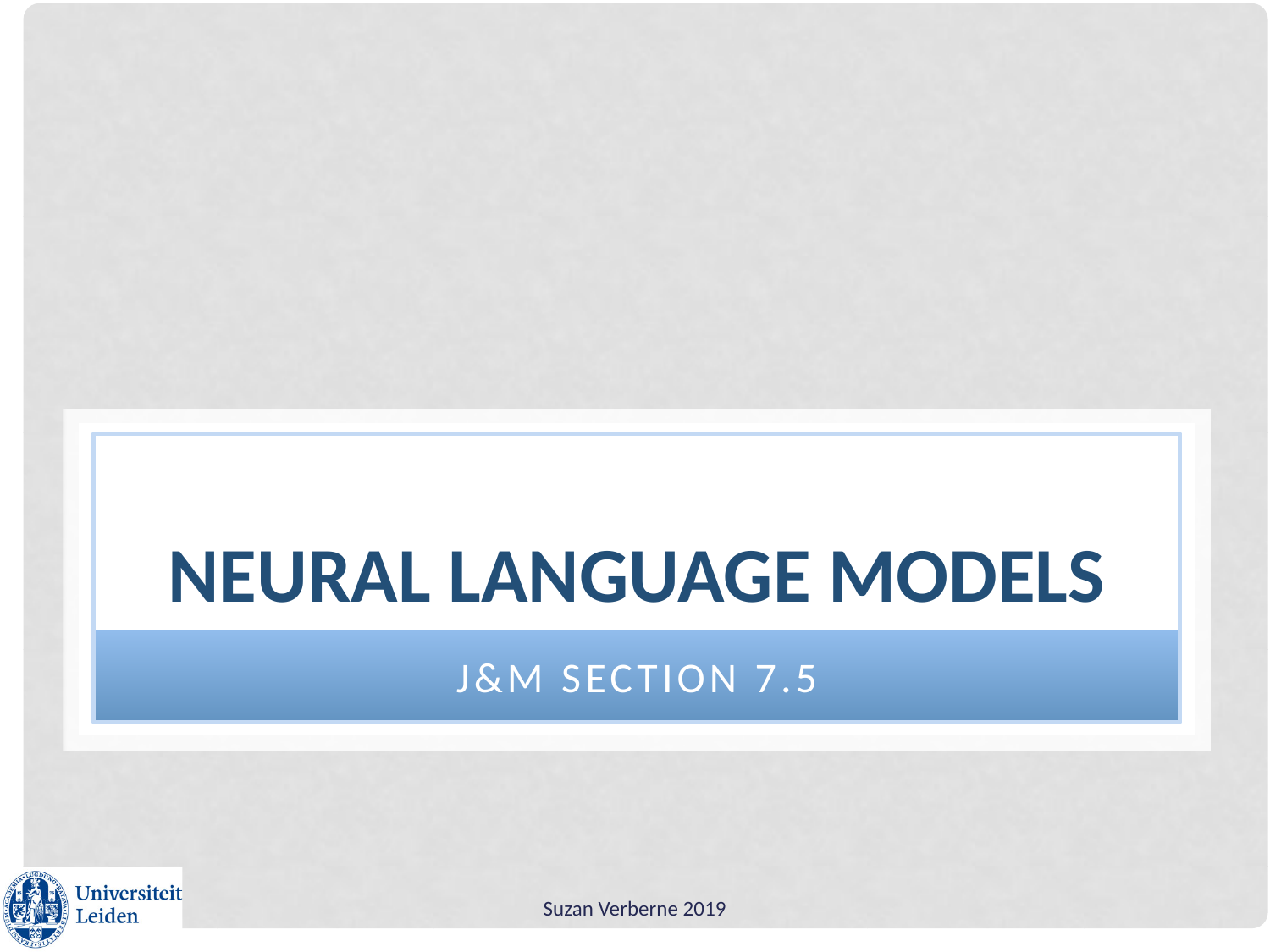

# Neural Language models
J&M Section 7.5
Suzan Verberne 2019